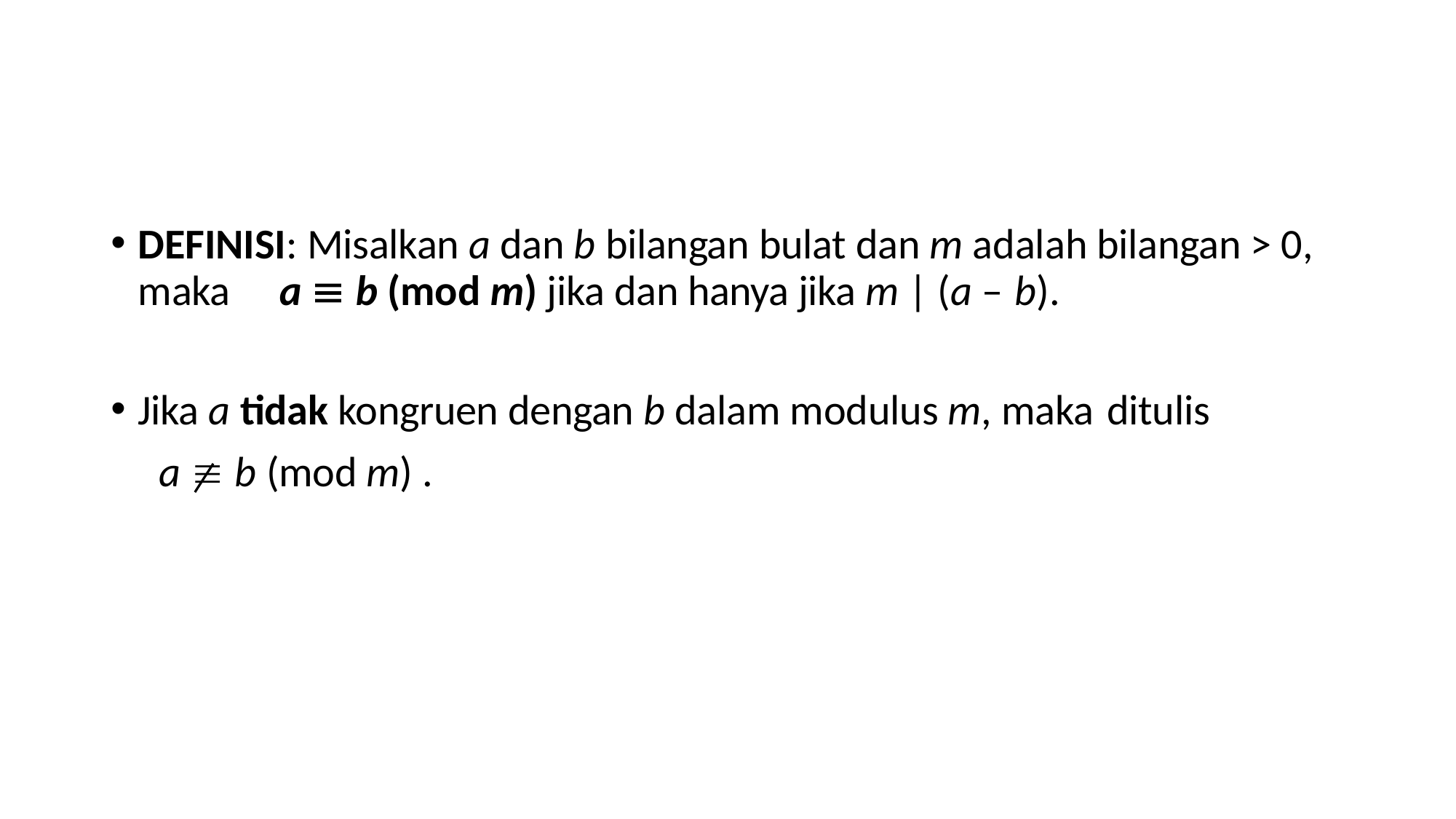

DEFINISI: Misalkan a dan b bilangan bulat dan m adalah bilangan > 0,  maka	a ≡ b (mod m) jika dan hanya jika m | (a – b).

Jika a tidak kongruen dengan b dalam modulus m, maka ditulis
a ≡ b (mod m) .